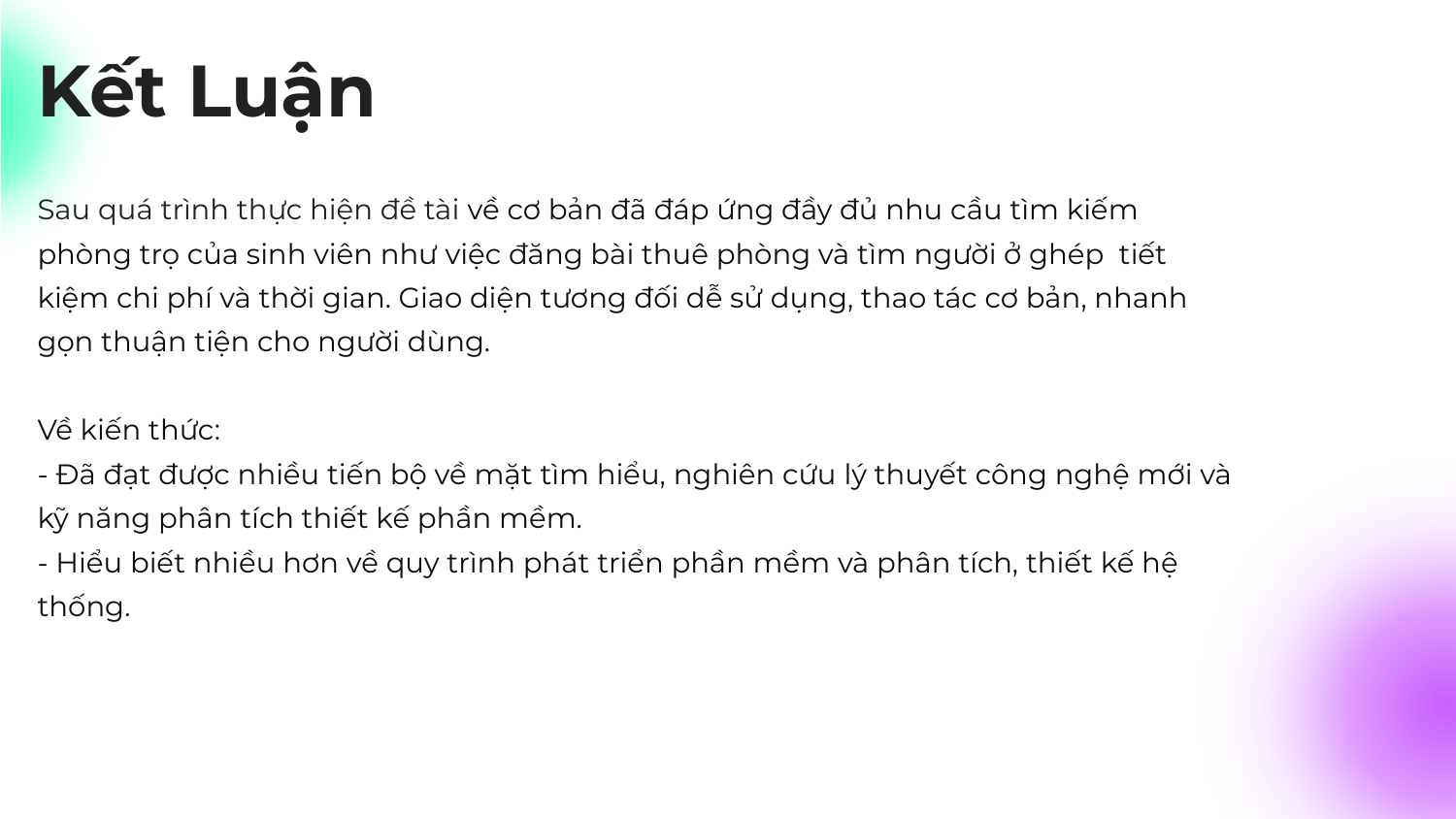

Kết Luận
# Sau quá trình thực hiện đề tài về cơ bản đã đáp ứng đầy đủ nhu cầu tìm kiếm phòng trọ của sinh viên như việc đăng bài thuê phòng và tìm người ở ghép  tiết kiệm chi phí và thời gian. Giao diện tương đối dễ sử dụng, thao tác cơ bản, nhanh gọn thuận tiện cho người dùng. Về kiến thức: - Đã đạt được nhiều tiến bộ về mặt tìm hiểu, nghiên cứu lý thuyết công nghệ mới và kỹ năng phân tích thiết kế phần mềm. - Hiểu biết nhiều hơn về quy trình phát triển phần mềm và phân tích, thiết kế hệ thống.